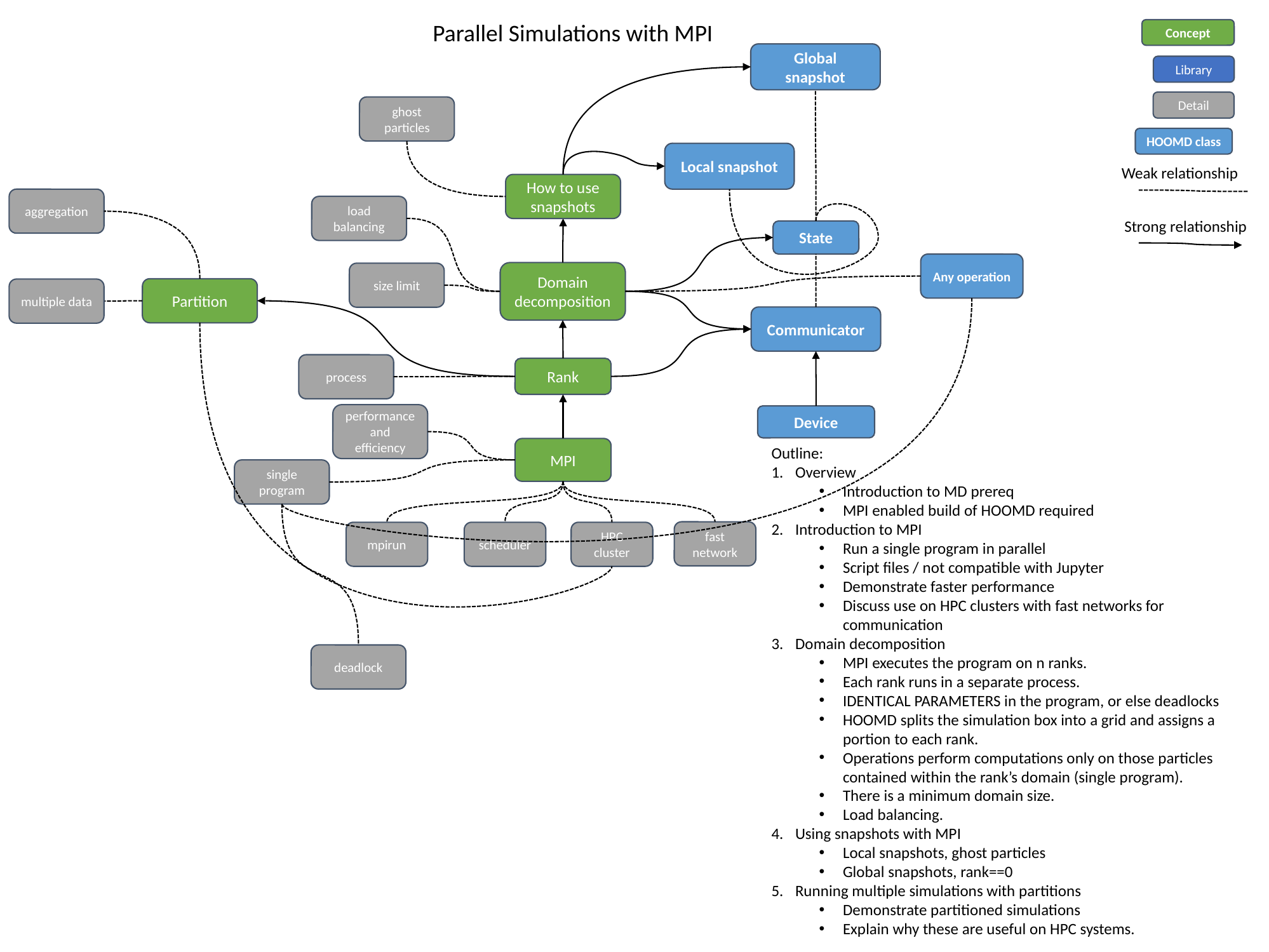

Parallel Simulations with MPI
Concept
Global snapshot
Library
Detail
ghost particles
HOOMD class
Local snapshot
Weak relationship
How to use snapshots
aggregation
load balancing
Strong relationship
State
Any operation
Domain decomposition
size limit
Partition
multiple data
Communicator
process
Rank
performance
and efficiency
Device
MPI
Outline:
Overview
Introduction to MD prereq
MPI enabled build of HOOMD required
Introduction to MPI
Run a single program in parallel
Script files / not compatible with Jupyter
Demonstrate faster performance
Discuss use on HPC clusters with fast networks for communication
Domain decomposition
MPI executes the program on n ranks.
Each rank runs in a separate process.
IDENTICAL PARAMETERS in the program, or else deadlocks
HOOMD splits the simulation box into a grid and assigns a portion to each rank.
Operations perform computations only on those particles contained within the rank’s domain (single program).
There is a minimum domain size.
Load balancing.
Using snapshots with MPI
Local snapshots, ghost particles
Global snapshots, rank==0
Running multiple simulations with partitions
Demonstrate partitioned simulations
Explain why these are useful on HPC systems.
single program
fast network
mpirun
scheduler
HPC cluster
deadlock